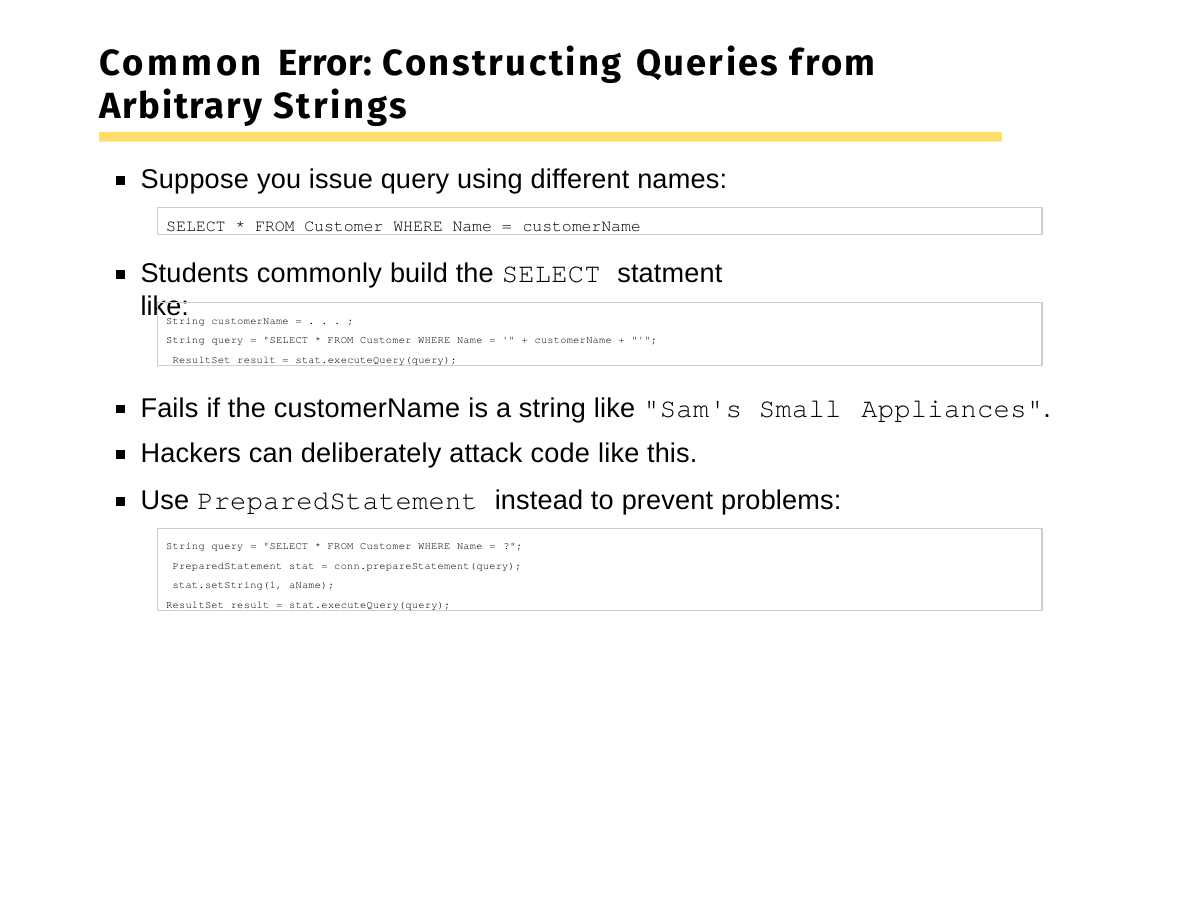

# Common Error: Constructing Queries from  Arbitrary Strings

Suppose you issue query using different names:

SELECT * FROM Customer WHERE Name = customerName
Students commonly build the SELECT statment like:

String customerName = . . . ;
String query = "SELECT * FROM Customer WHERE Name = '" + customerName + "'";  ResultSet result = stat.executeQuery(query);
Fails if the customerName is a string like "Sam's Small
Hackers can deliberately attack code like this.
Use PreparedStatement instead to prevent problems:
Appliances".

String query = "SELECT * FROM Customer WHERE Name = ?";  PreparedStatement stat = conn.prepareStatement(query);  stat.setString(1, aName);
ResultSet result = stat.executeQuery(query);